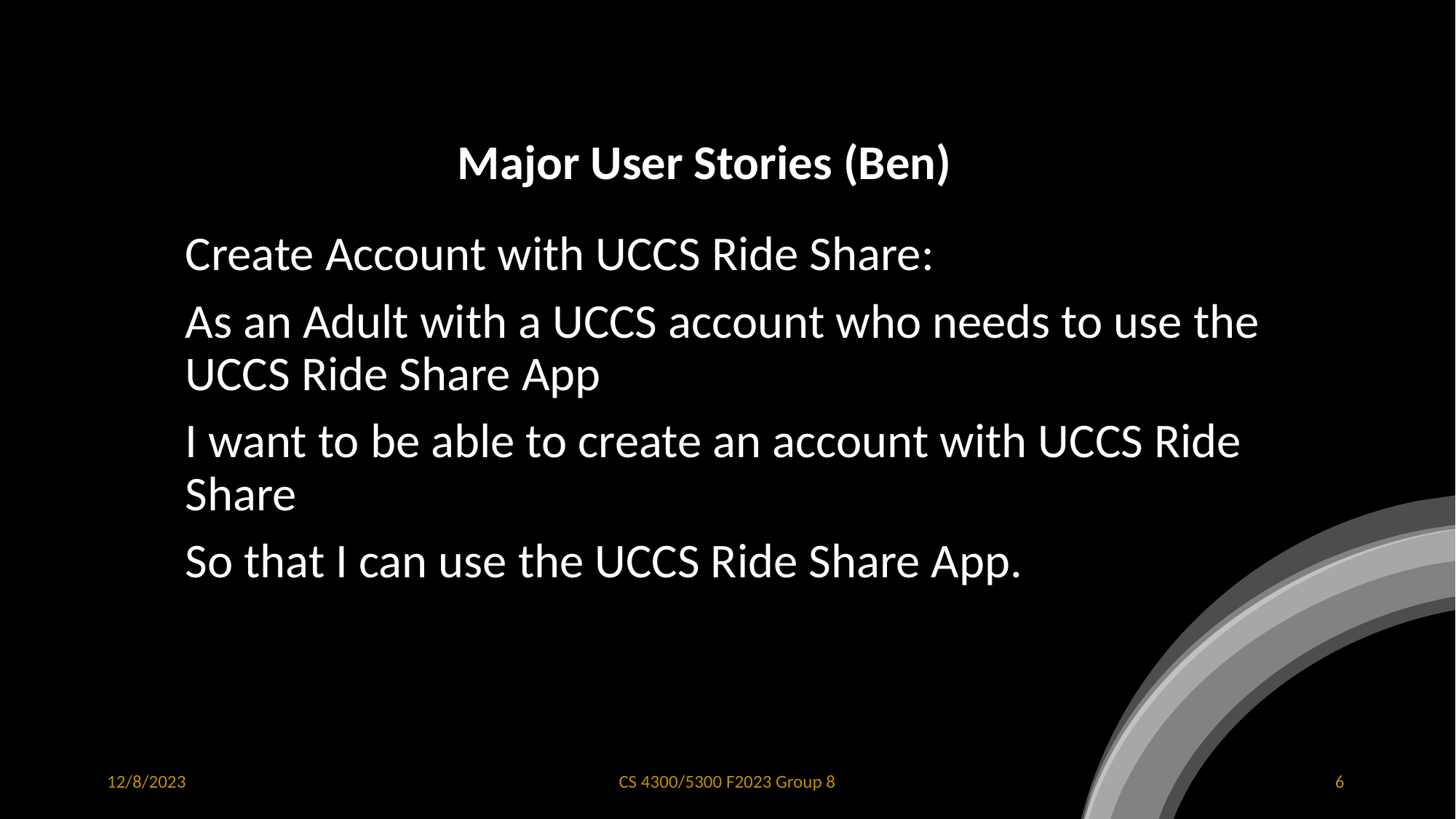

# Major User Stories (Ben)
Create Account with UCCS Ride Share:
As an Adult with a UCCS account who needs to use the UCCS Ride Share App
I want to be able to create an account with UCCS Ride Share
So that I can use the UCCS Ride Share App.

12/8/2023
CS 4300/5300 F2023 Group 8
6